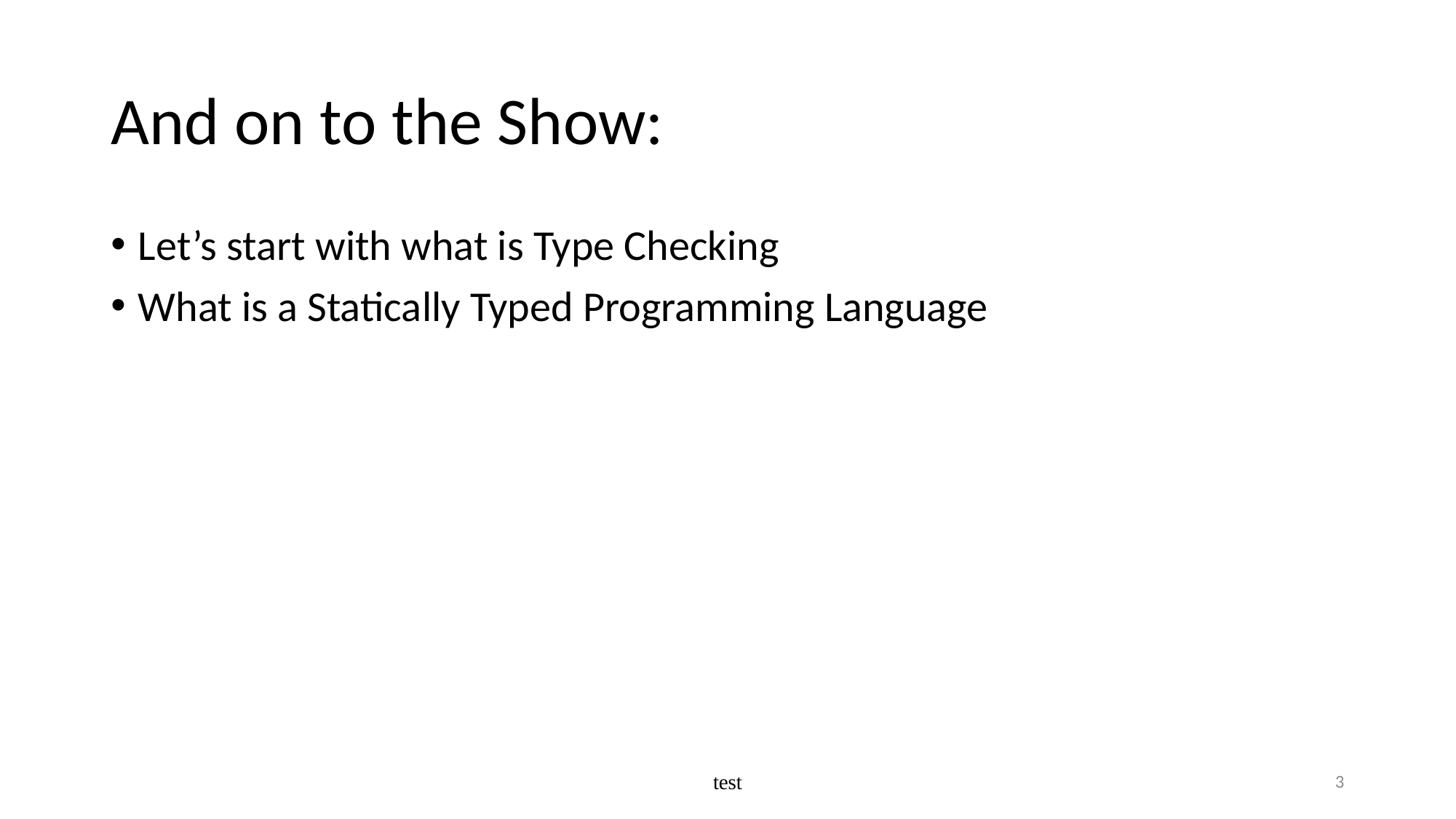

# And on to the Show:
Let’s start with what is Type Checking
What is a Statically Typed Programming Language

test
3